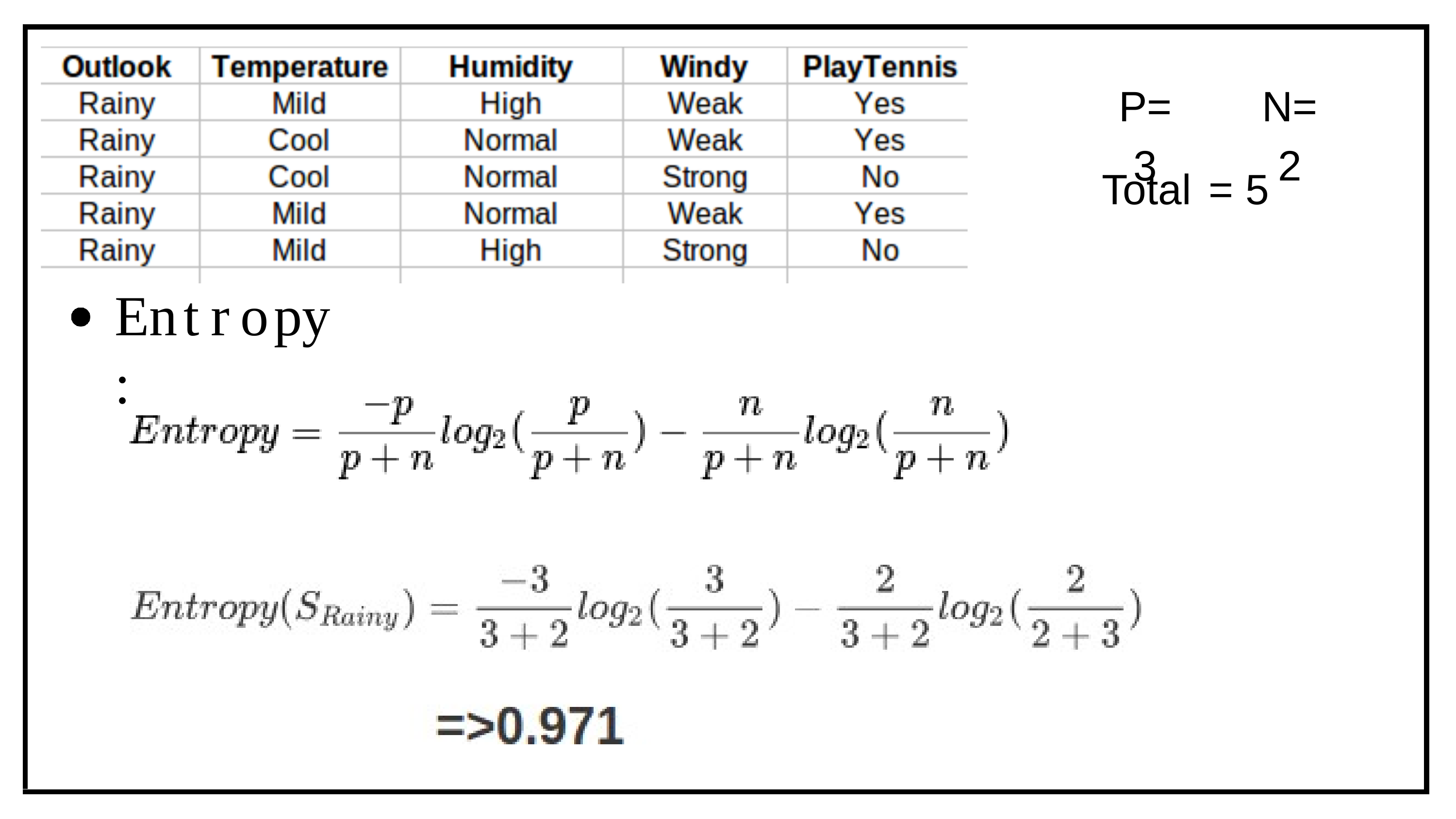

P=
N=
3
2
Total	=	5
Entropy: